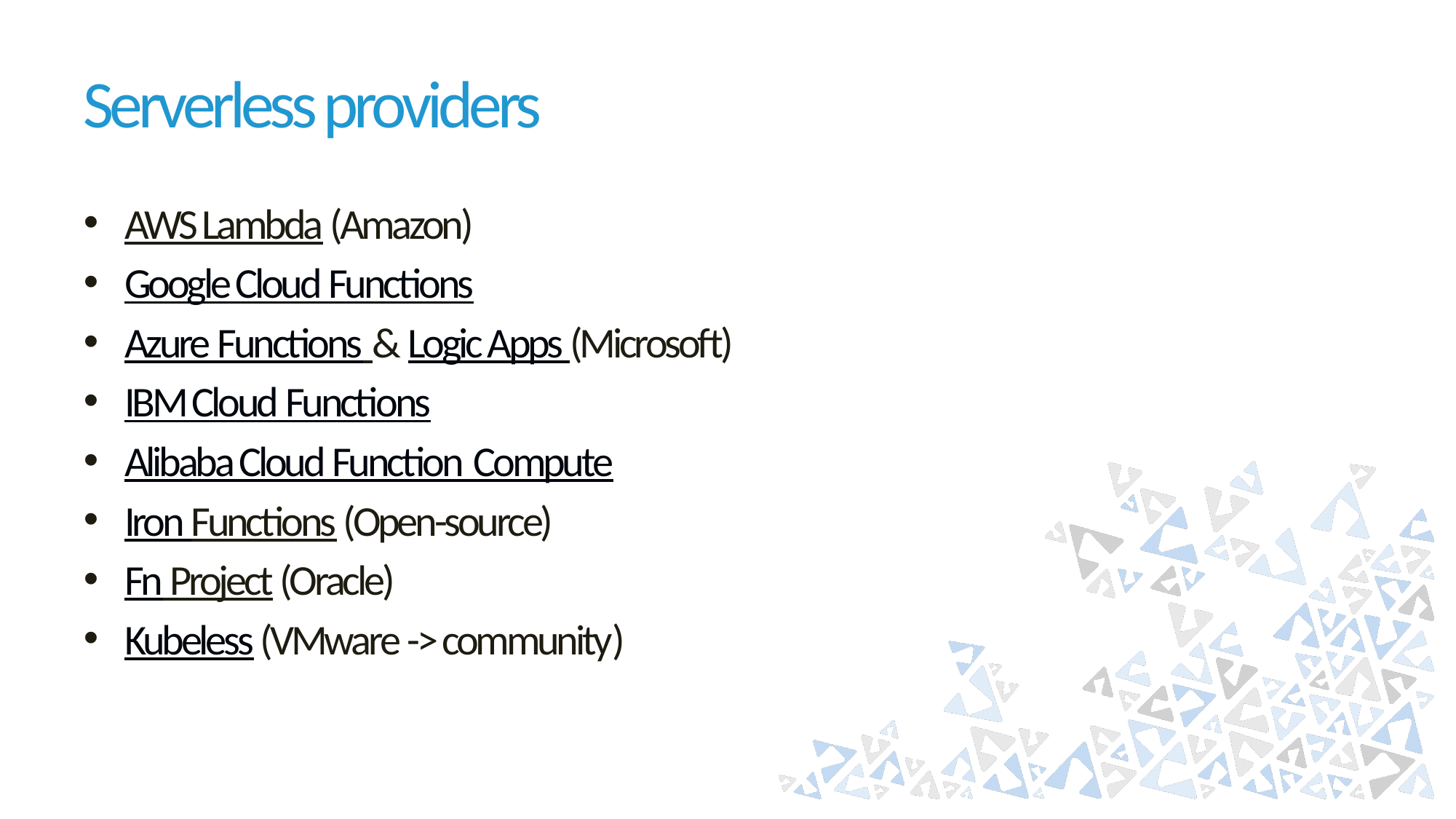

# Serverless providers
AWS Lambda (Amazon)
Google Cloud Functions
Azure Functions & Logic Apps (Microsoft)
IBM Cloud Functions
Alibaba Cloud Function Compute
Iron Functions (Open-source)
Fn Project (Oracle)
Kubeless (VMware -> community)